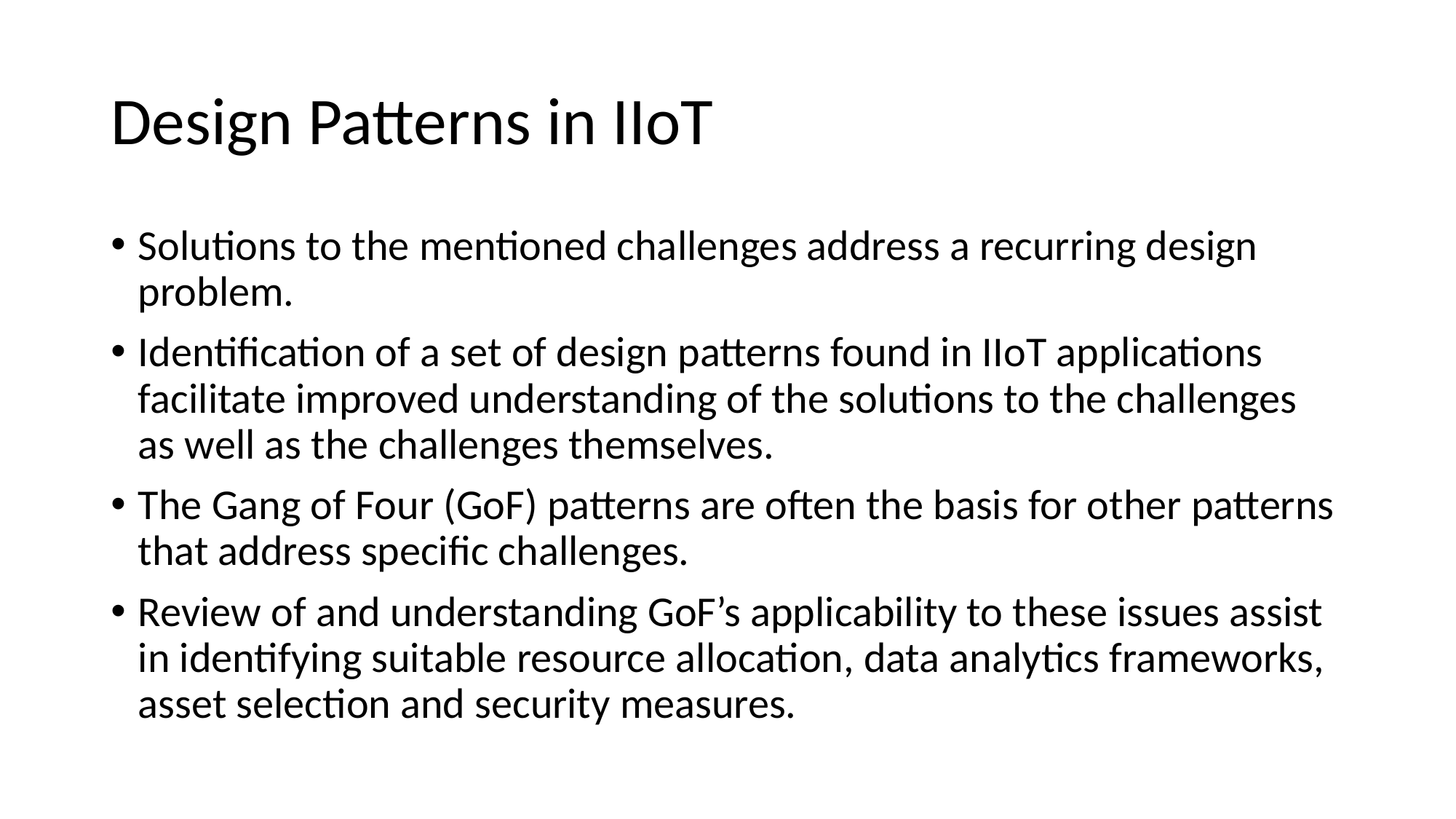

# Design Patterns in IIoT
Solutions to the mentioned challenges address a recurring design problem.
Identification of a set of design patterns found in IIoT applications facilitate improved understanding of the solutions to the challenges as well as the challenges themselves.
The Gang of Four (GoF) patterns are often the basis for other patterns that address specific challenges.
Review of and understanding GoF’s applicability to these issues assist in identifying suitable resource allocation, data analytics frameworks,  asset selection and security measures.